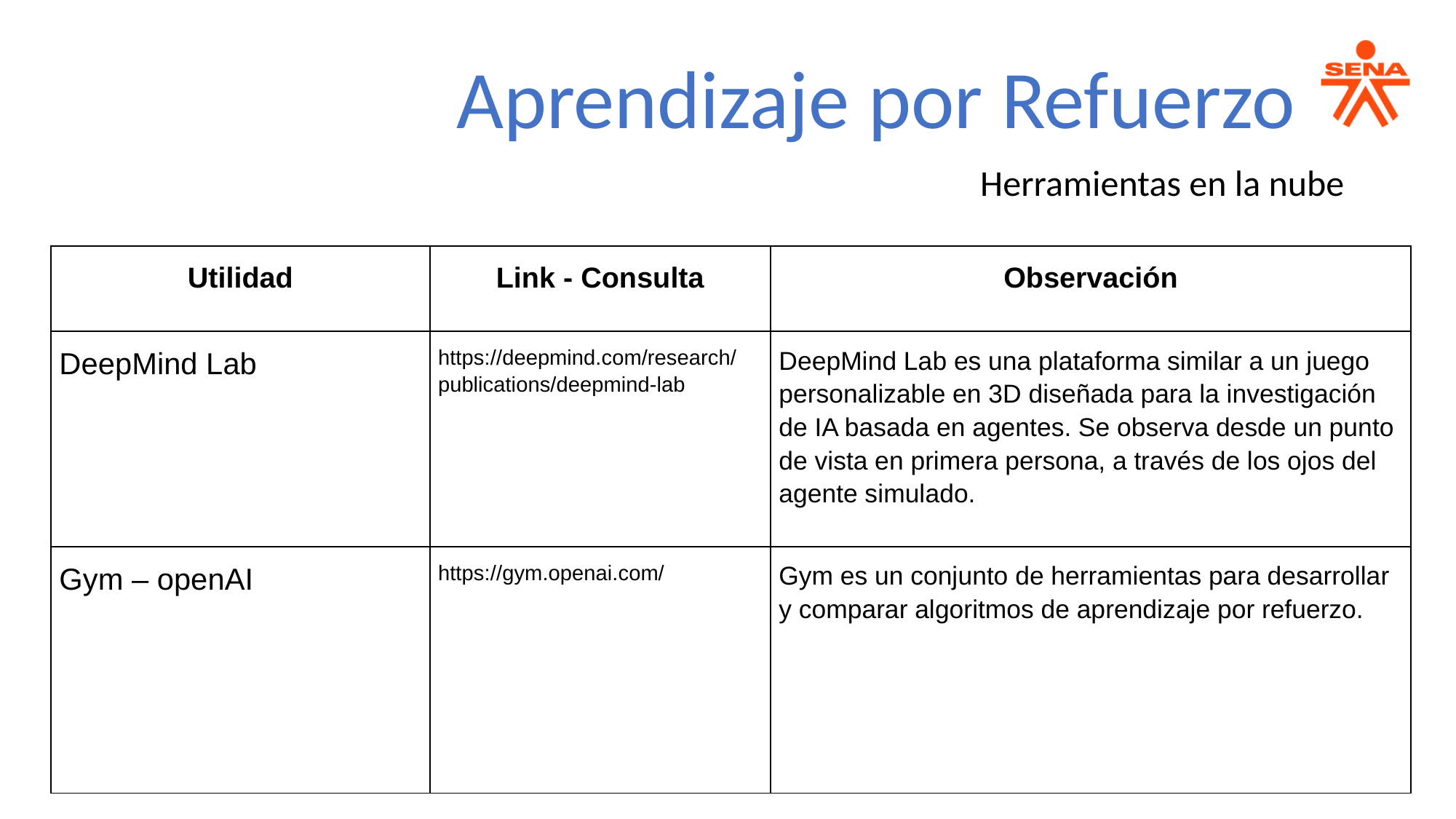

Aprendizaje por Refuerzo
Herramientas en la nube
| Utilidad | Link - Consulta | Observación |
| --- | --- | --- |
| DeepMind Lab | https://deepmind.com/research/publications/deepmind-lab | DeepMind Lab es una plataforma similar a un juego personalizable en 3D diseñada para la investigación de IA basada en agentes. Se observa desde un punto de vista en primera persona, a través de los ojos del agente simulado. |
| Gym – openAI | https://gym.openai.com/ | Gym es un conjunto de herramientas para desarrollar y comparar algoritmos de aprendizaje por refuerzo. |